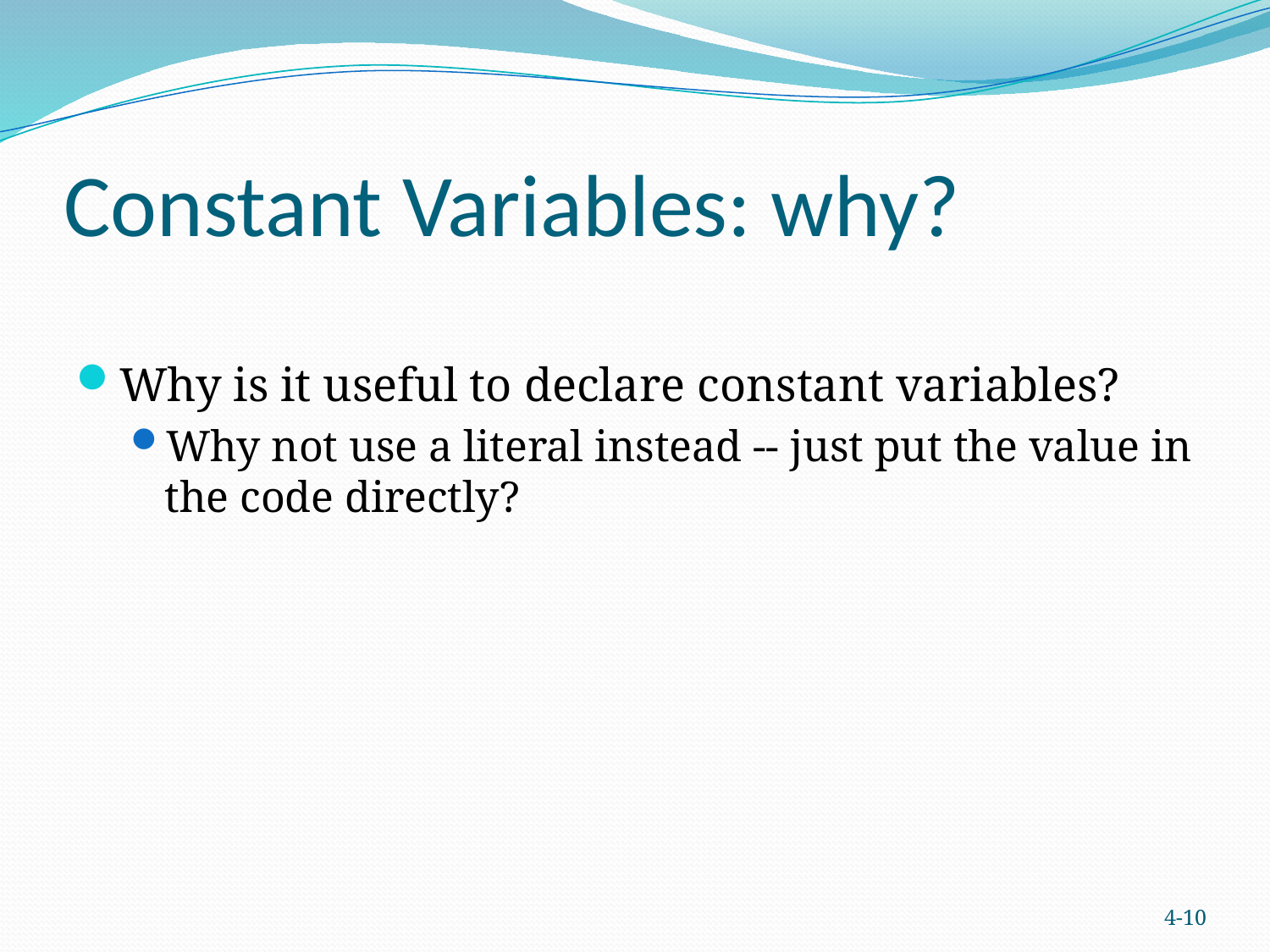

# Constant Variables: why?
Why is it useful to declare constant variables?
Why not use a literal instead -- just put the value in the code directly?
4-10